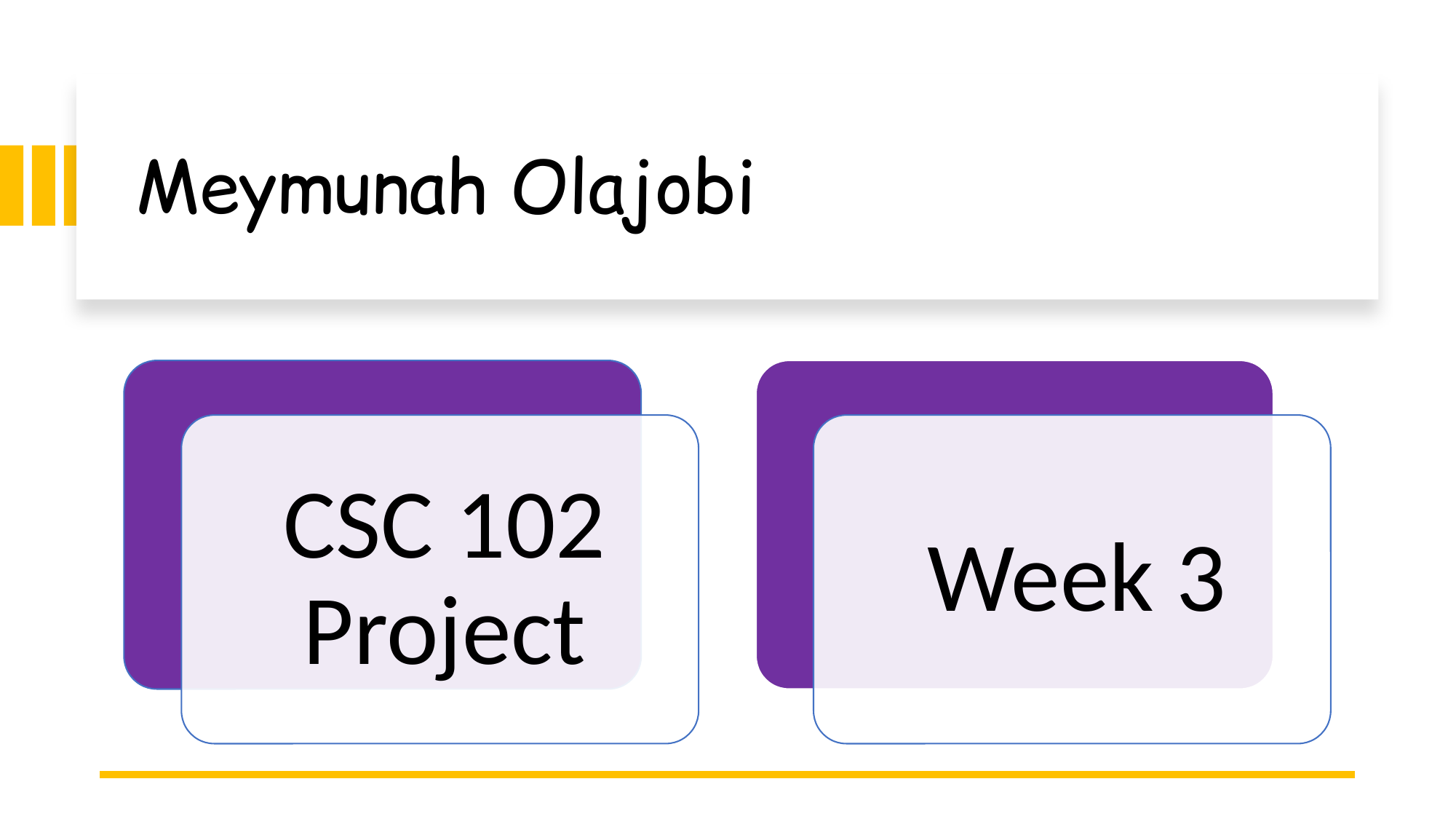

# Meymunah Olajobi

CSC 102 Project
Week 3